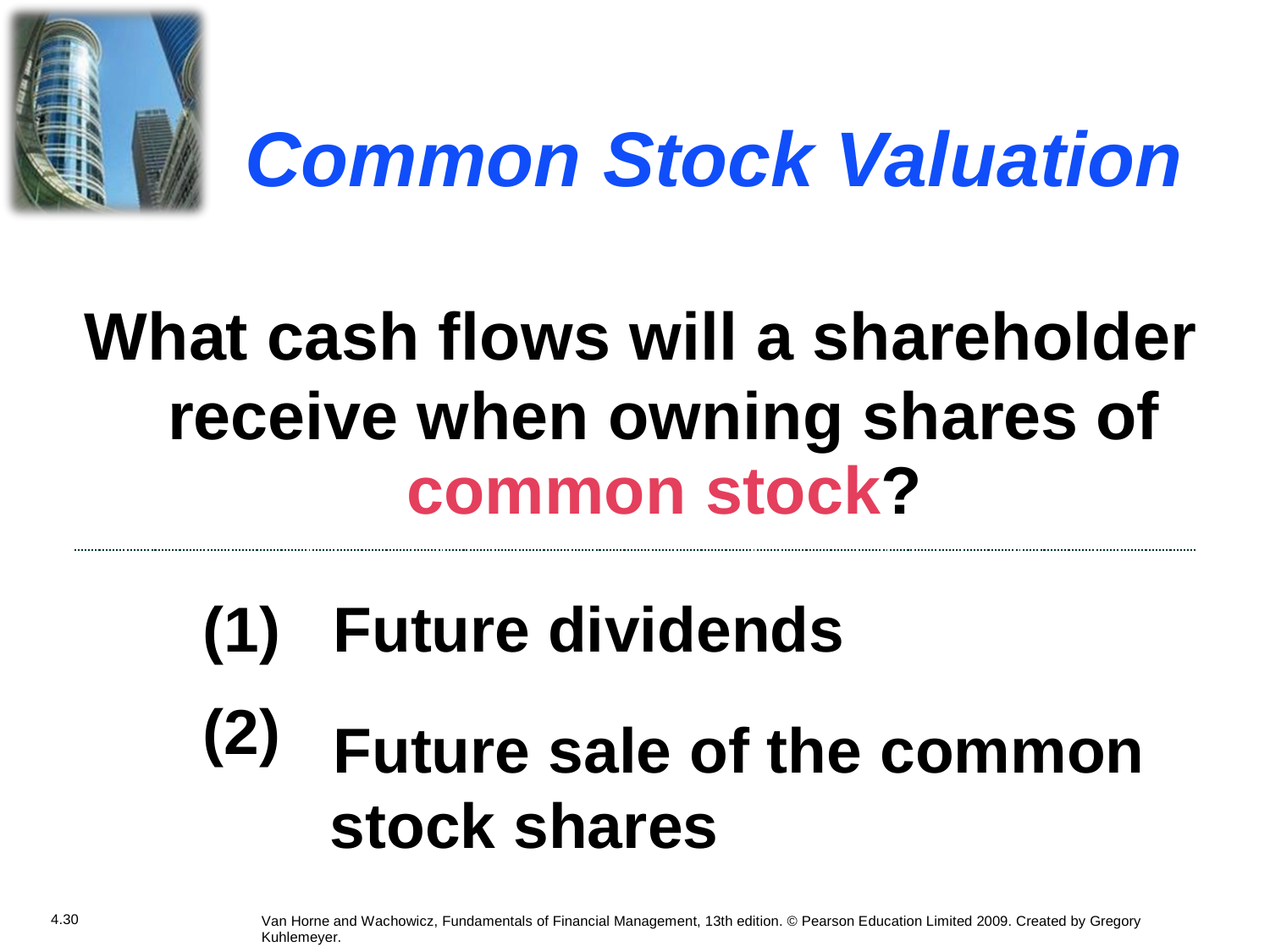

Common
Stock
Valuation
What cash flows will a shareholder
receive when owning shares
common stock?
of

(1)
(2)
Future dividends
Future sale of the common stock shares
4.30
Van Horne and Wachowicz, Fundamentals of Financial Management, 13th edition. © Pearson Education Limited 2009. Created by Gregory Kuhlemeyer.